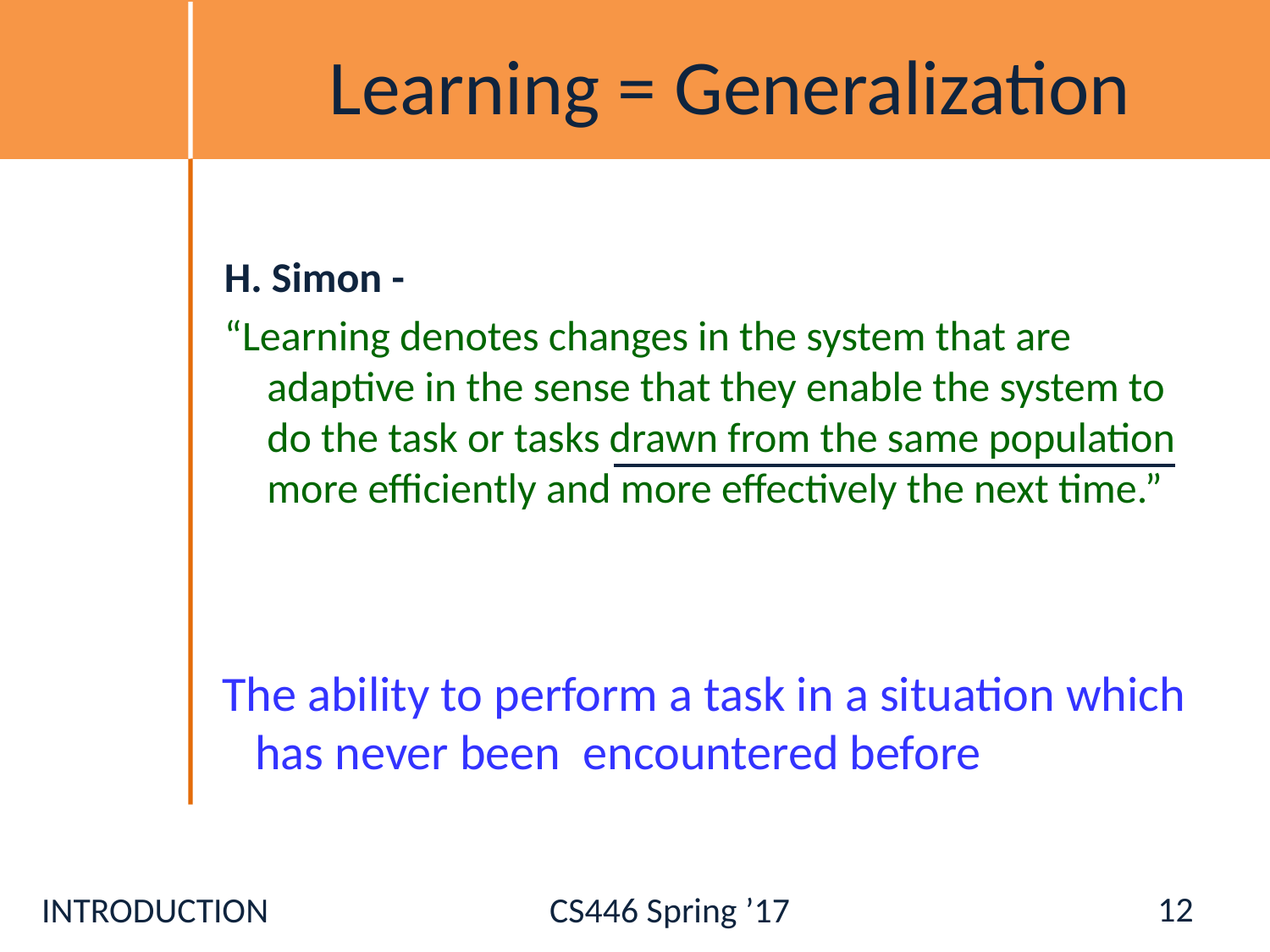

# Learning = Generalization

H. Simon -
“Learning denotes changes in the system that are adaptive in the sense that they enable the system to do the task or tasks drawn from the same population more efficiently and more effectively the next time.”

 The ability to perform a task in a situation which has never been  encountered before
12